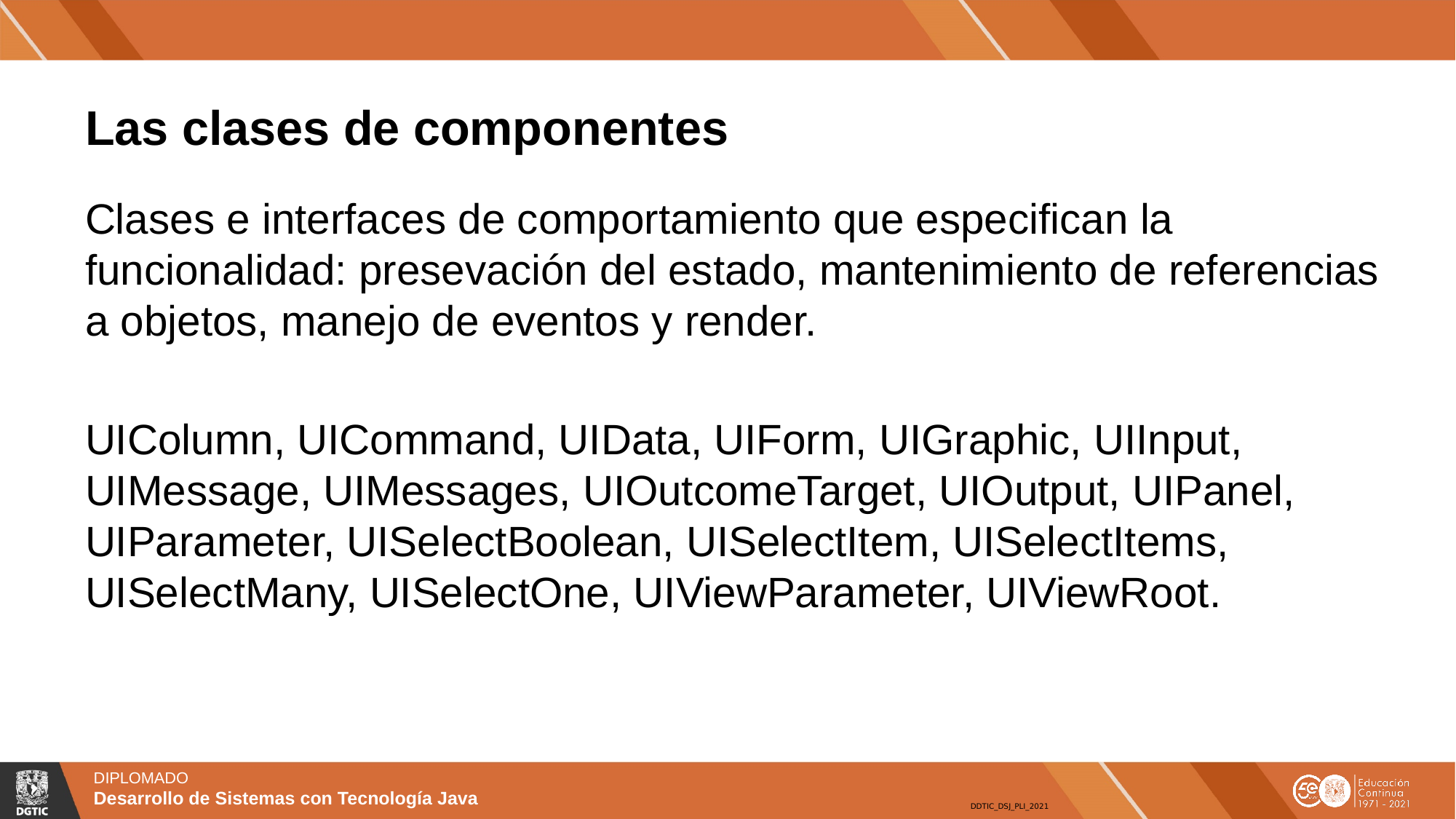

# Las clases de componentes
Clases e interfaces de comportamiento que especifican la funcionalidad: presevación del estado, mantenimiento de referencias a objetos, manejo de eventos y render.

UIColumn, UICommand, UIData, UIForm, UIGraphic, UIInput, UIMessage, UIMessages, UIOutcomeTarget, UIOutput, UIPanel, UIParameter, UISelectBoolean, UISelectItem, UISelectItems, UISelectMany, UISelectOne, UIViewParameter, UIViewRoot.